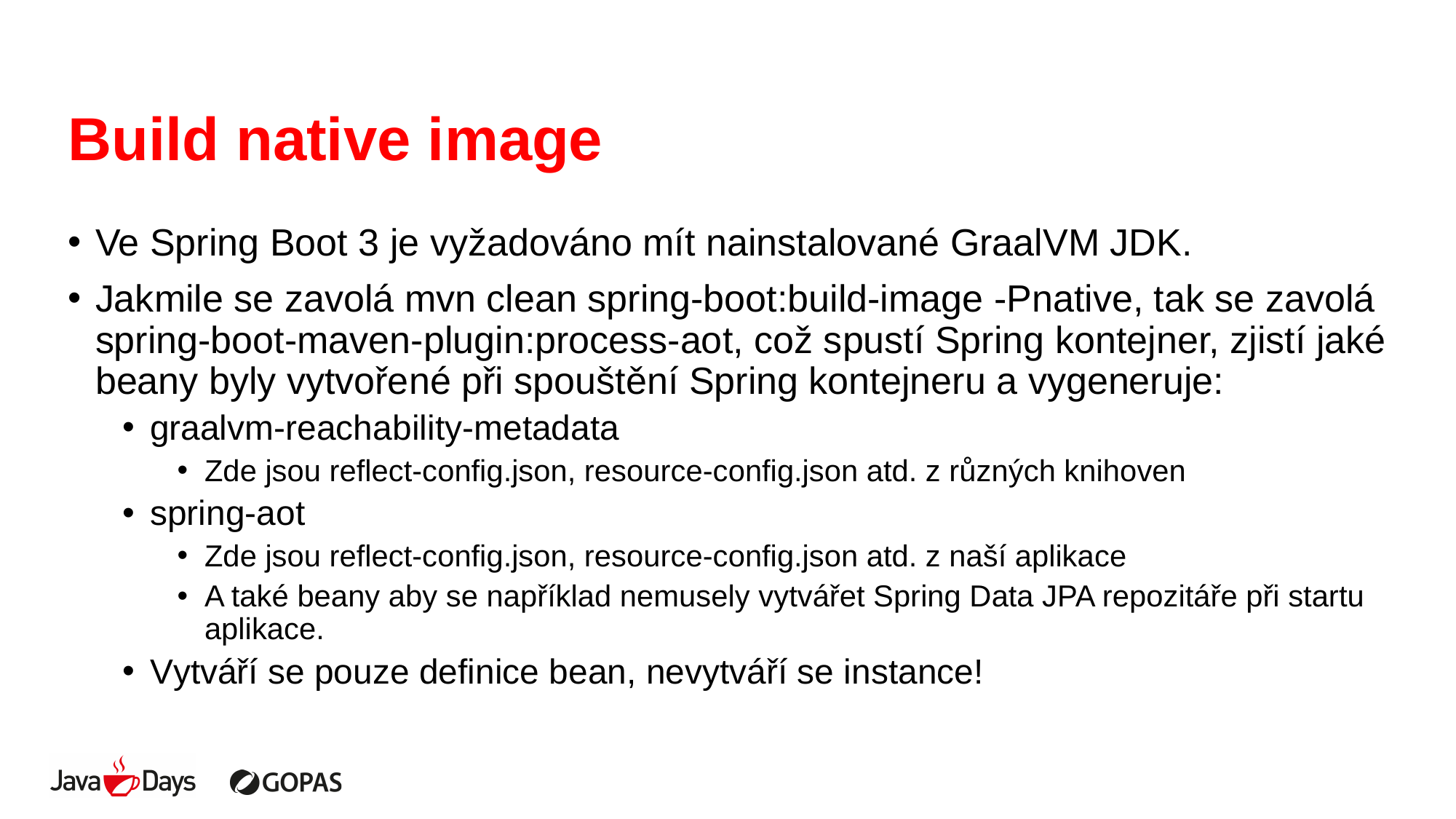

# Build native image
Ve Spring Boot 3 je vyžadováno mít nainstalované GraalVM JDK.
Jakmile se zavolá mvn clean spring-boot:build-image -Pnative, tak se zavolá spring-boot-maven-plugin:process-aot, což spustí Spring kontejner, zjistí jaké beany byly vytvořené při spouštění Spring kontejneru a vygeneruje:
graalvm-reachability-metadata
Zde jsou reflect-config.json, resource-config.json atd. z různých knihoven
spring-aot
Zde jsou reflect-config.json, resource-config.json atd. z naší aplikace
A také beany aby se například nemusely vytvářet Spring Data JPA repozitáře při startu aplikace.
Vytváří se pouze definice bean, nevytváří se instance!